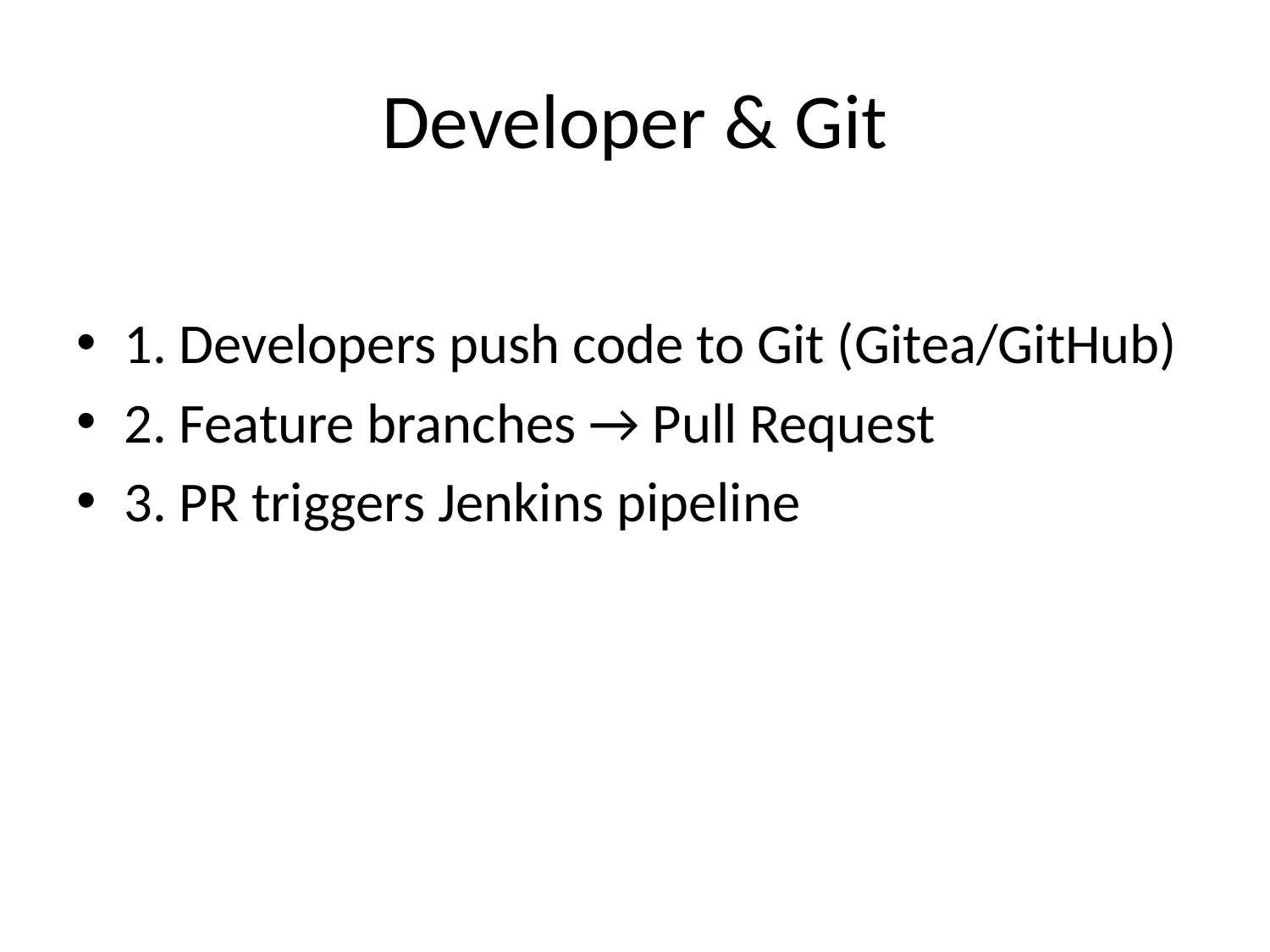

# Developer & Git

1. Developers push code to Git (Gitea/GitHub)
2. Feature branches → Pull Request
3. PR triggers Jenkins pipeline